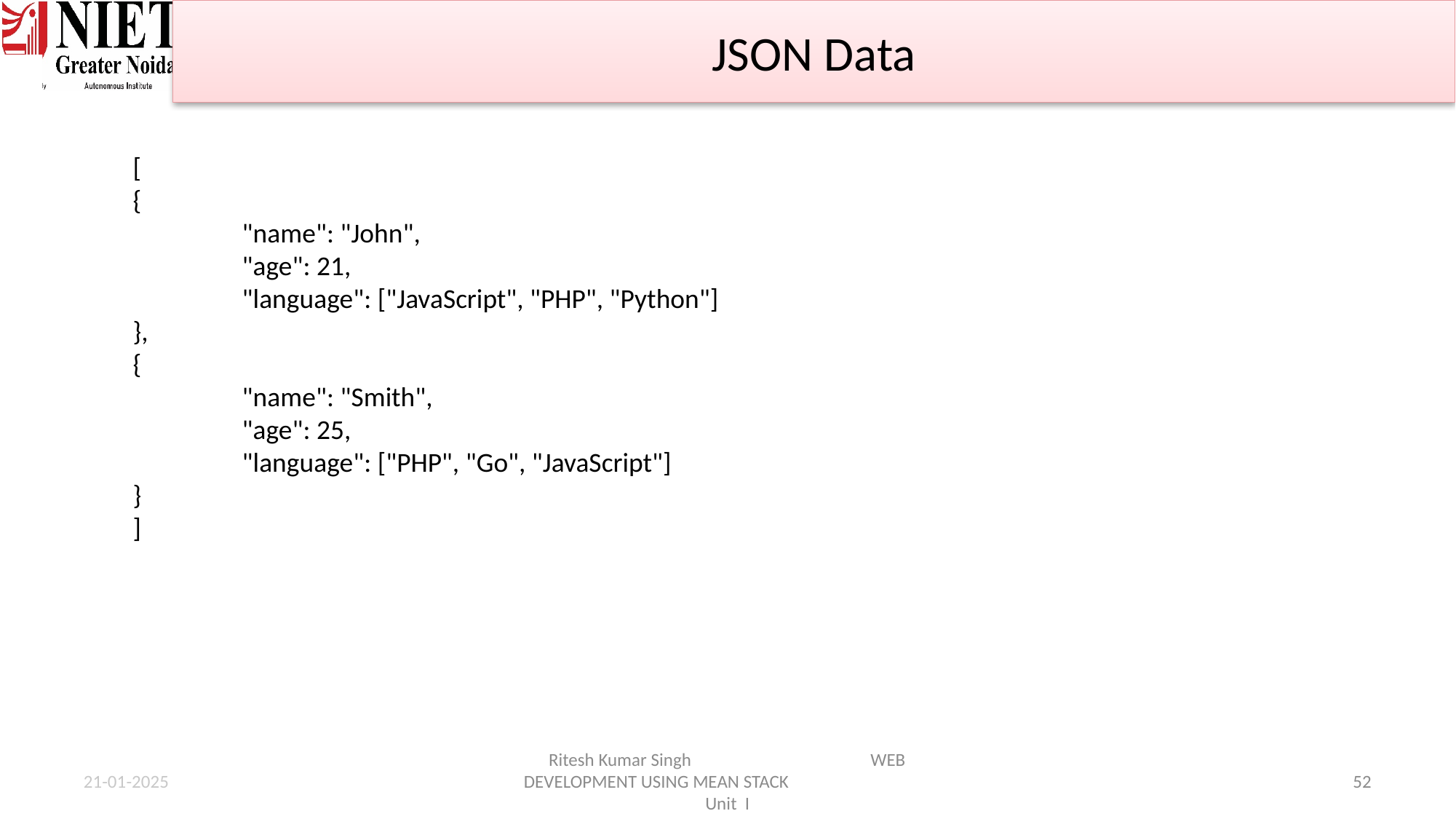

JSON Data

[
{
	"name": "John",
	"age": 21,
	"language": ["JavaScript", "PHP", "Python"]
},
{
	"name": "Smith",
	"age": 25,
	"language": ["PHP", "Go", "JavaScript"]
}
]

21-01-2025
Ritesh Kumar Singh                                           WEB DEVELOPMENT USING MEAN STACK                                   Unit  I
52